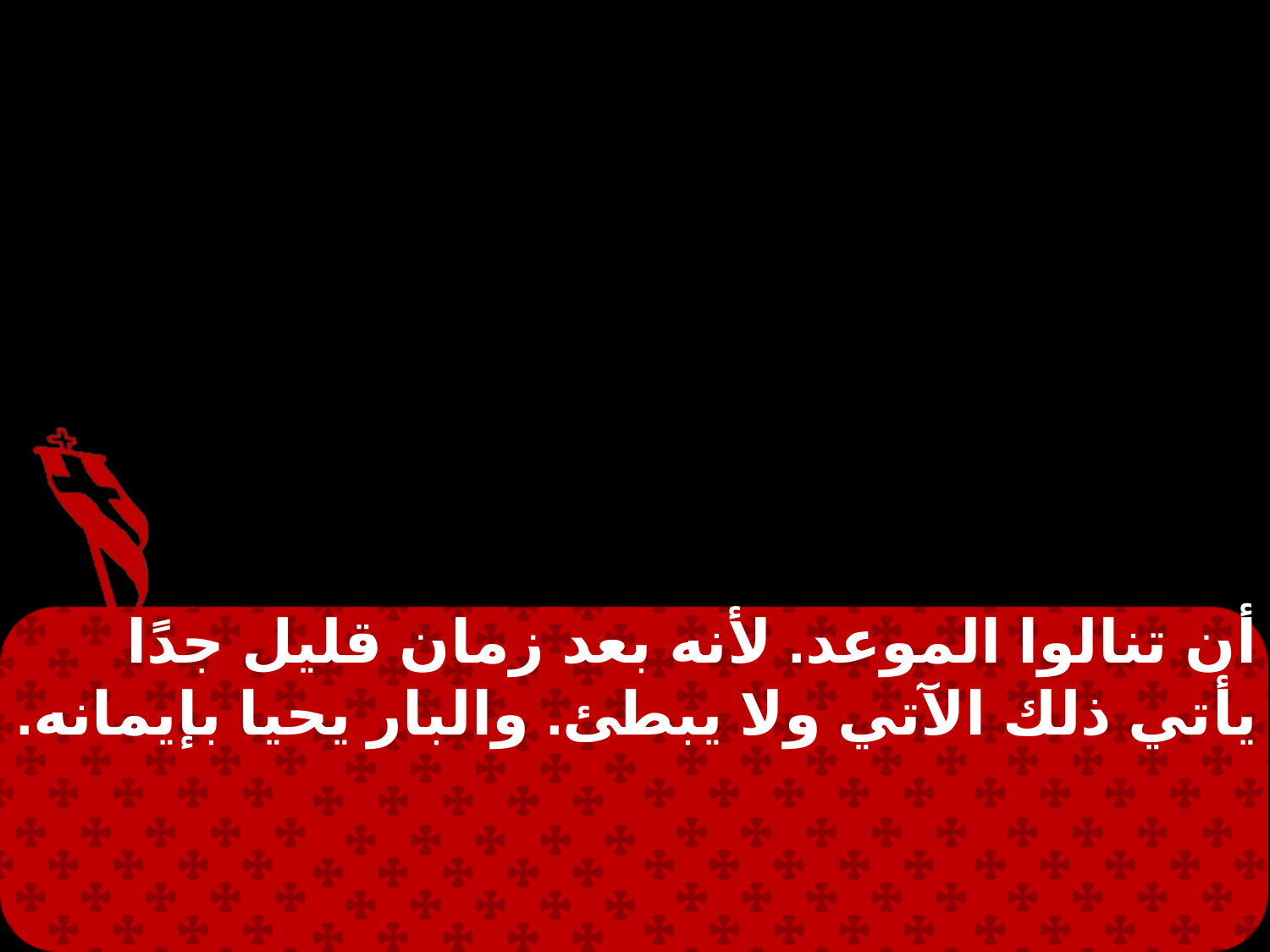

أن تنالوا الموعد. لأنه بعد زمان قليل جدًا يأتي ذلك الآتي ولا يبطئ. والبار يحيا بإيمانه.